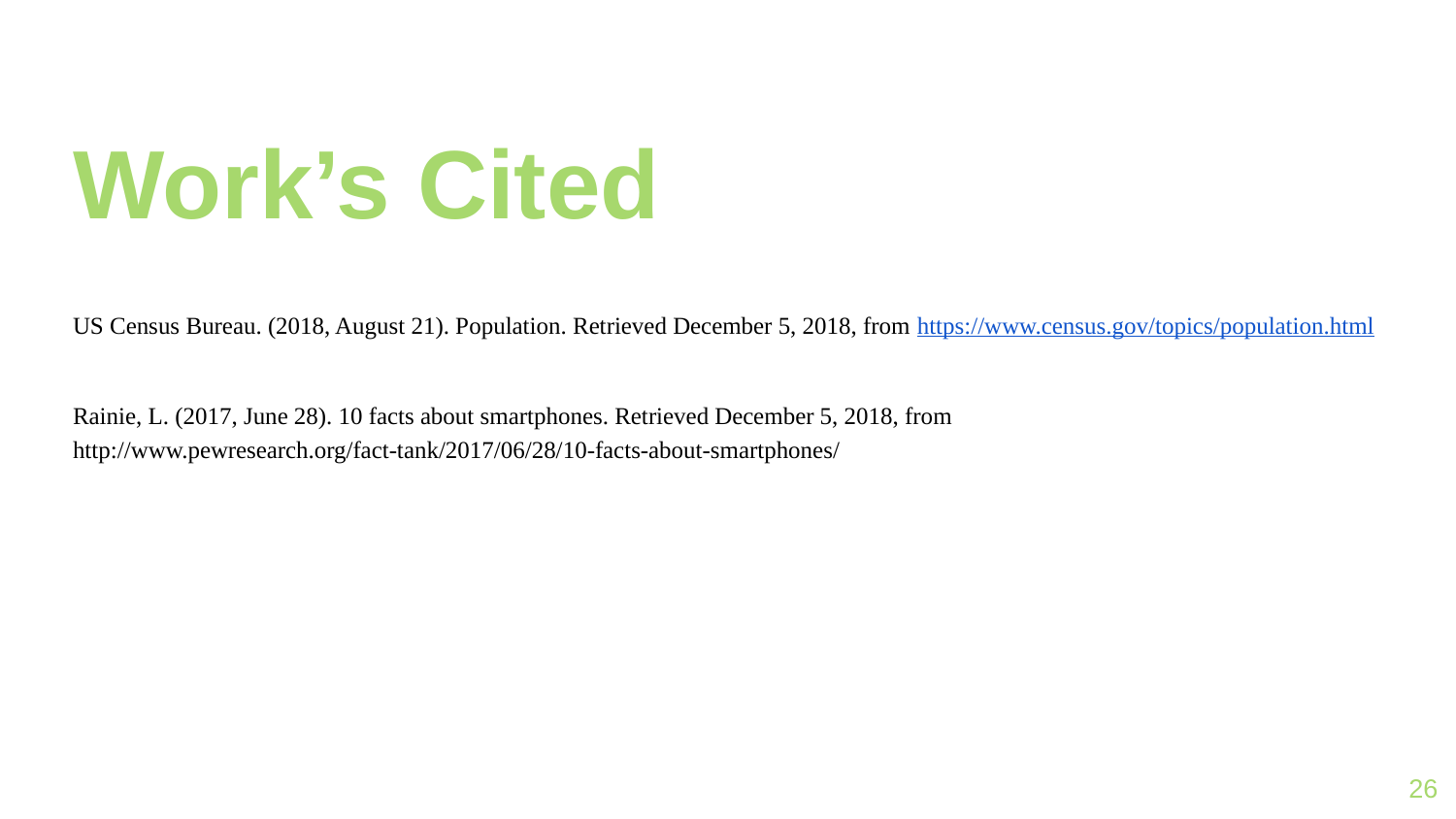

# Work’s Cited
US Census Bureau. (2018, August 21). Population. Retrieved December 5, 2018, from https://www.census.gov/topics/population.html

Rainie, L. (2017, June 28). 10 facts about smartphones. Retrieved December 5, 2018, from http://www.pewresearch.org/fact-tank/2017/06/28/10-facts-about-smartphones/
26